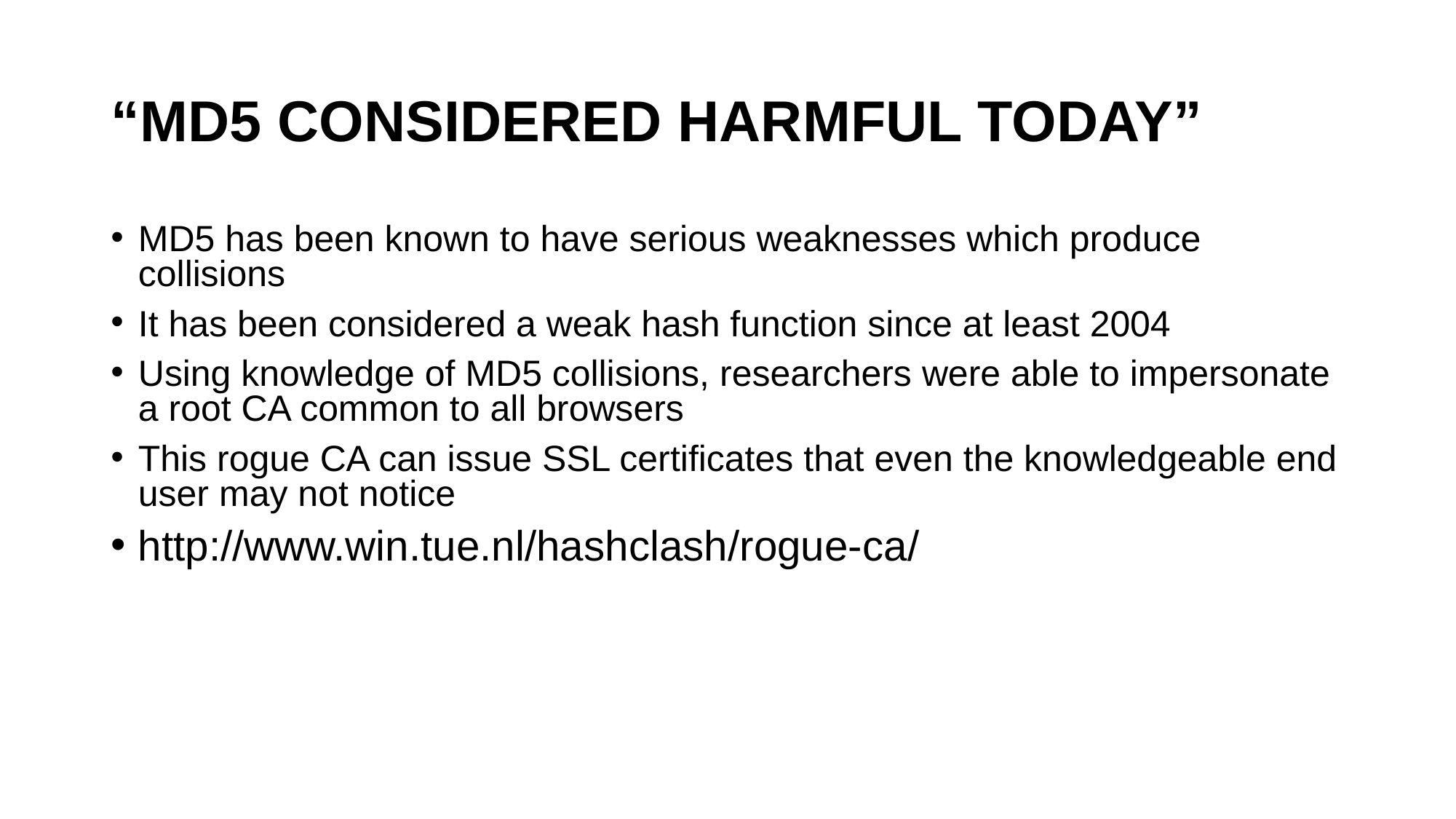

# “MD5 Considered Harmful Today”
MD5 has been known to have serious weaknesses which produce collisions
It has been considered a weak hash function since at least 2004
Using knowledge of MD5 collisions, researchers were able to impersonate a root CA common to all browsers
This rogue CA can issue SSL certificates that even the knowledgeable end user may not notice
http://www.win.tue.nl/hashclash/rogue-ca/